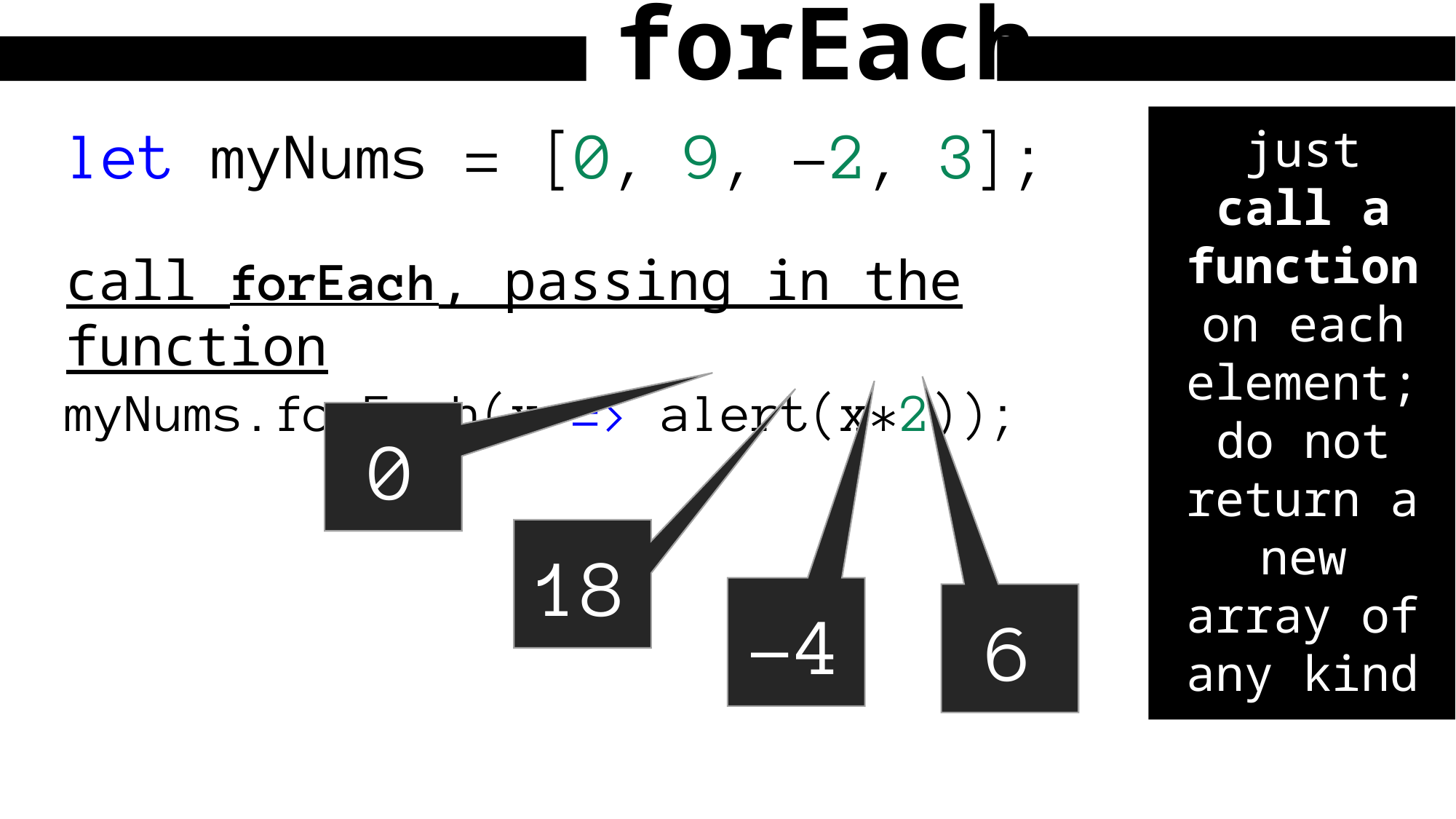

forEach

let myNums = [0, 9, -2, 3];

just call a function on each element; do not return a new array of any kind
call forEach, passing in the function
myNums.forEach(x => alert(x*2));

0
18
-4
6